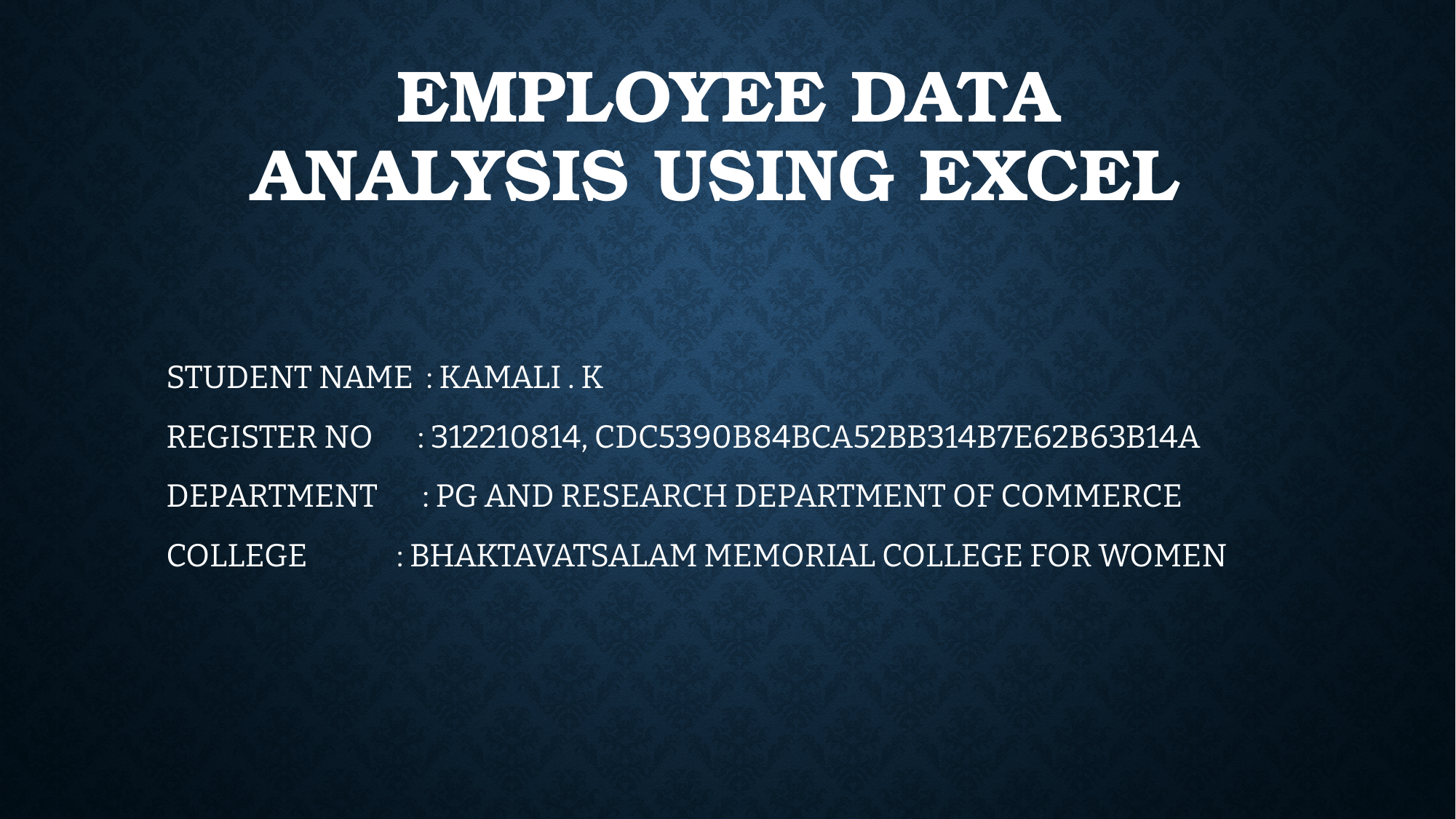

# Employee data analysis using excel
STUDENT NAME  : KAMALI . K
REGISTER NO       : 312210814, CDC5390B84BCA52BB314B7E62B63B14A
DEPARTMENT       : PG AND RESEARCH DEPARTMENT OF COMMERCE
COLLEGE              : BHAKTAVATSALAM MEMORIAL COLLEGE FOR WOMEN